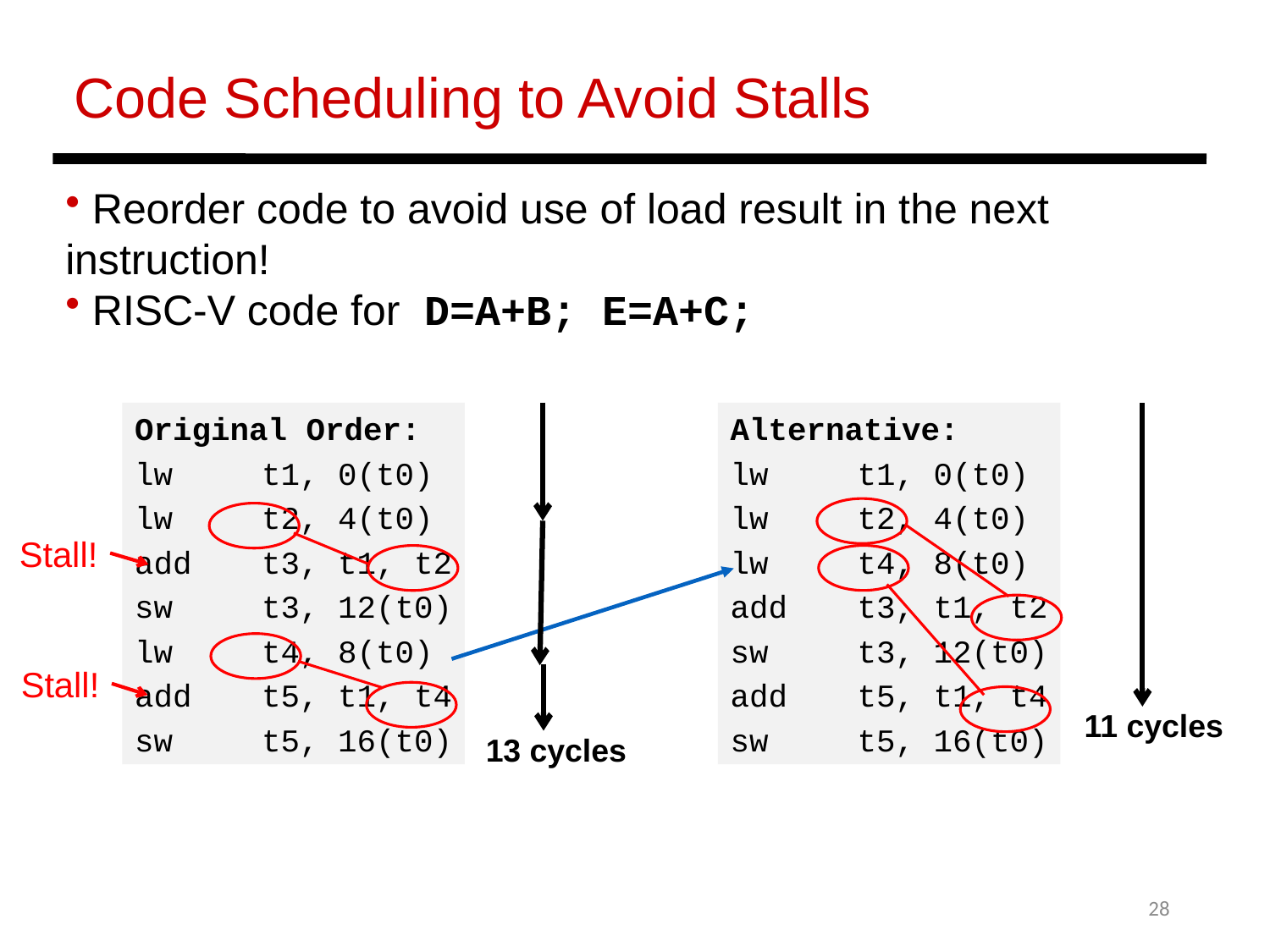

Code Scheduling to Avoid Stalls

 Reorder code to avoid use of load result in the next instruction!
 RISC-V code for  D=A+B; E=A+C;
Original Order:
lw	t1, 0(t0)
lw	t2, 4(t0)
add	t3, t1, t2
sw	t3, 12(t0)
lw	t4, 8(t0)
add	t5, t1, t4
sw	t5, 16(t0)
Alternative:
lw	t1, 0(t0)
lw	t2, 4(t0)
lw	t4, 8(t0)
add	t3, t1, t2
sw	t3, 12(t0)
add	t5, t1, t4
sw	t5, 16(t0)
11 cycles

Stall!

Stall!
13 cycles
28